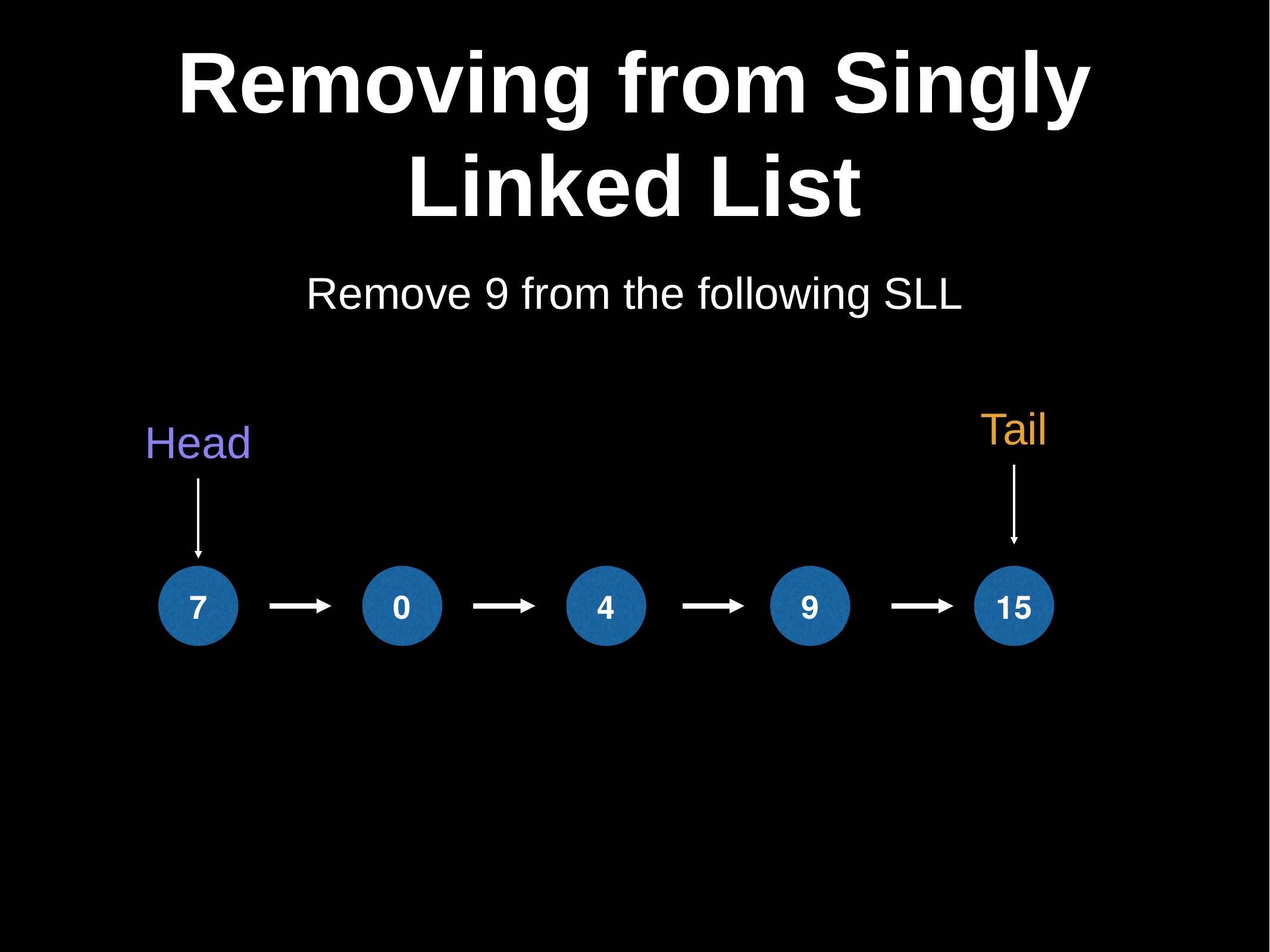

# Removing from Singly Linked List
Remove 9 from the following SLL
Tail
Head

7
0
4
9
15